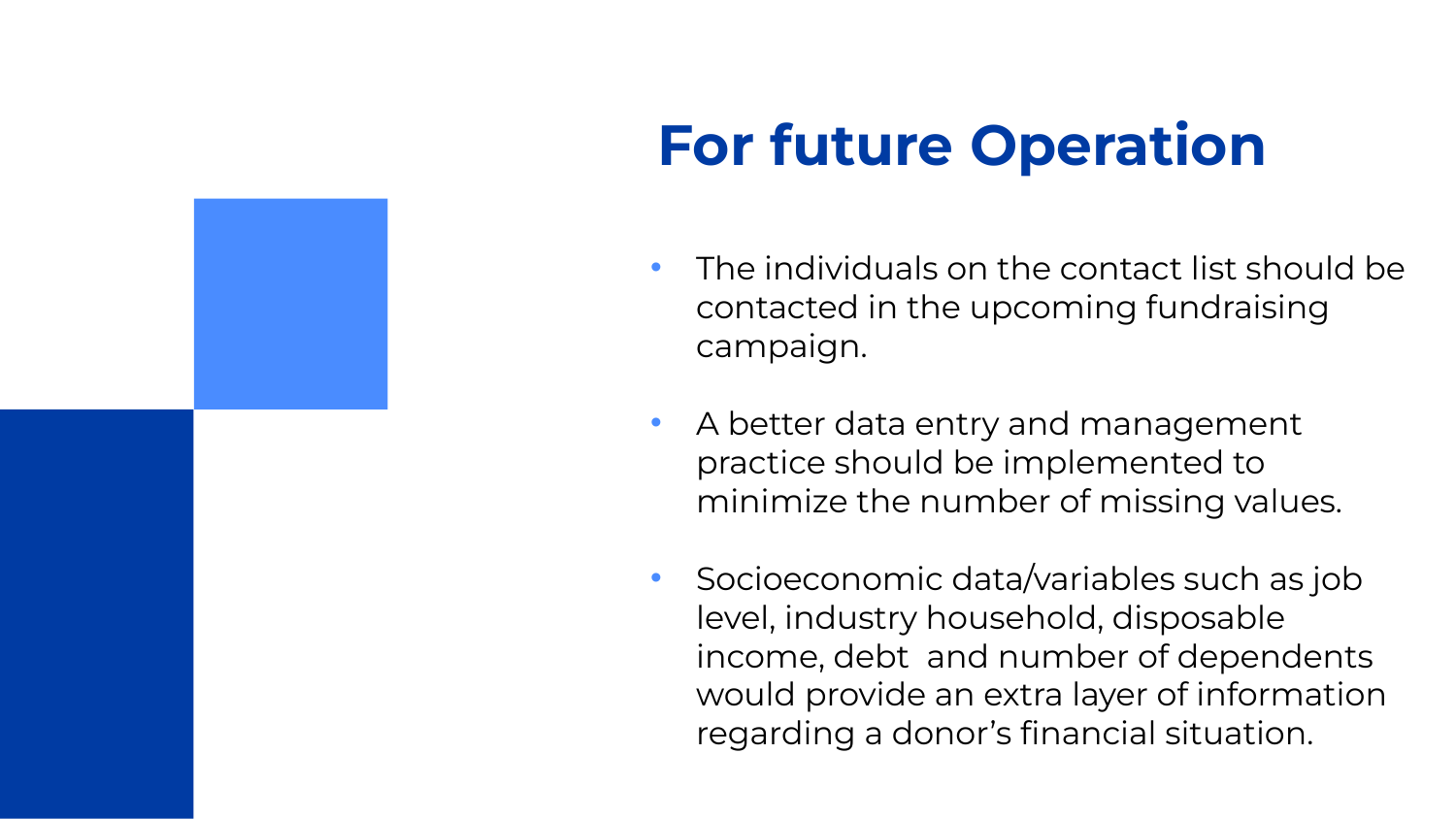

# For future Operation
The individuals on the contact list should be contacted in the upcoming fundraising campaign.

A better data entry and management practice should be implemented to minimize the number of missing values.

Socioeconomic data/variables such as job level, industry household, disposable income, debt  and number of dependents would provide an extra layer of information regarding a donor’s financial situation.